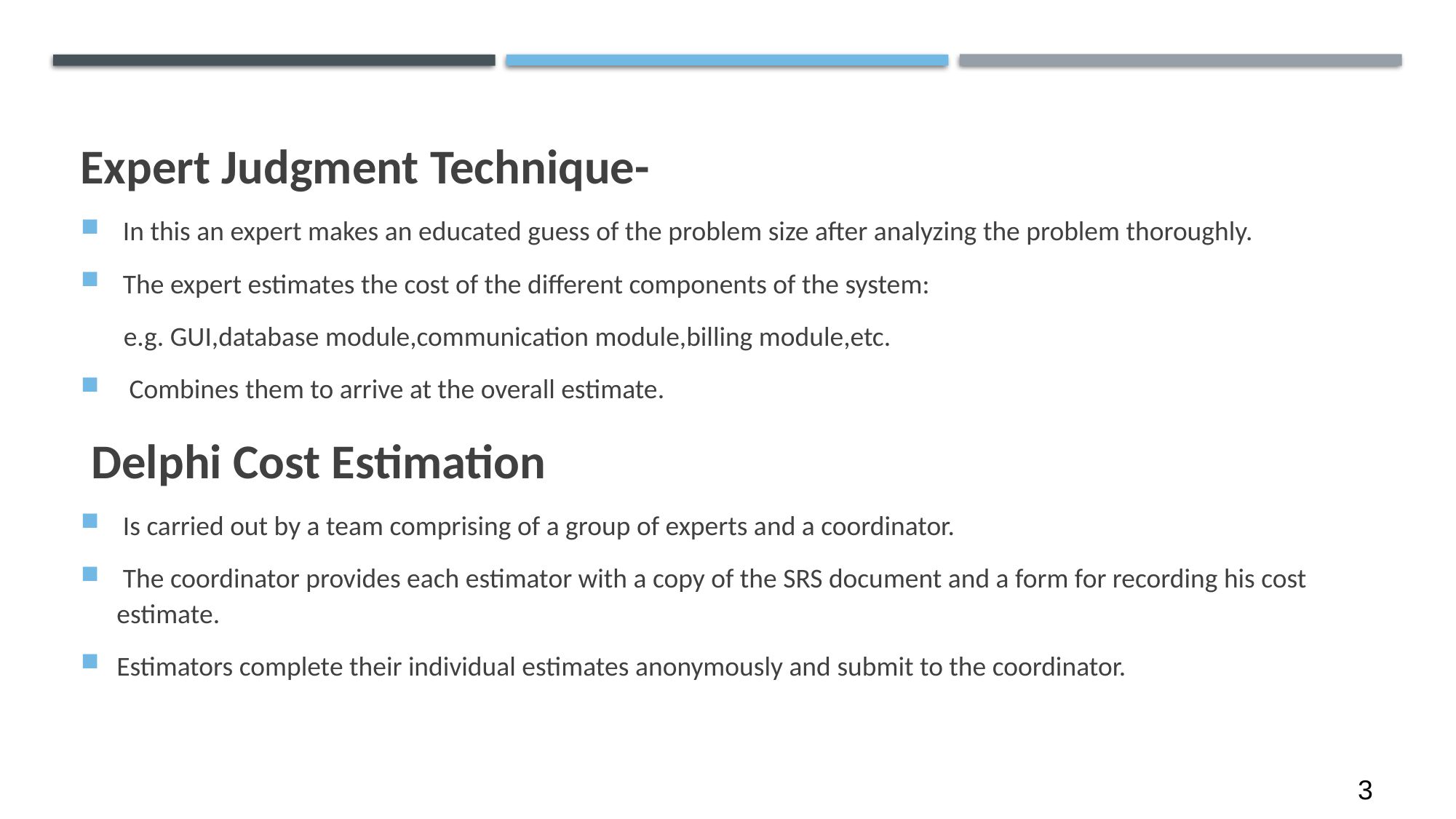

Expert Judgment Technique-
 In this an expert makes an educated guess of the problem size after analyzing the problem thoroughly.
 The expert estimates the cost of the different components of the system:
       e.g. GUI,database module,communication module,billing module,etc.
  Combines them to arrive at the overall estimate.
 Delphi Cost Estimation
 Is carried out by a team comprising of a group of experts and a coordinator.
 The coordinator provides each estimator with a copy of the SRS document and a form for recording his cost estimate.
Estimators complete their individual estimates anonymously and submit to the coordinator.

3